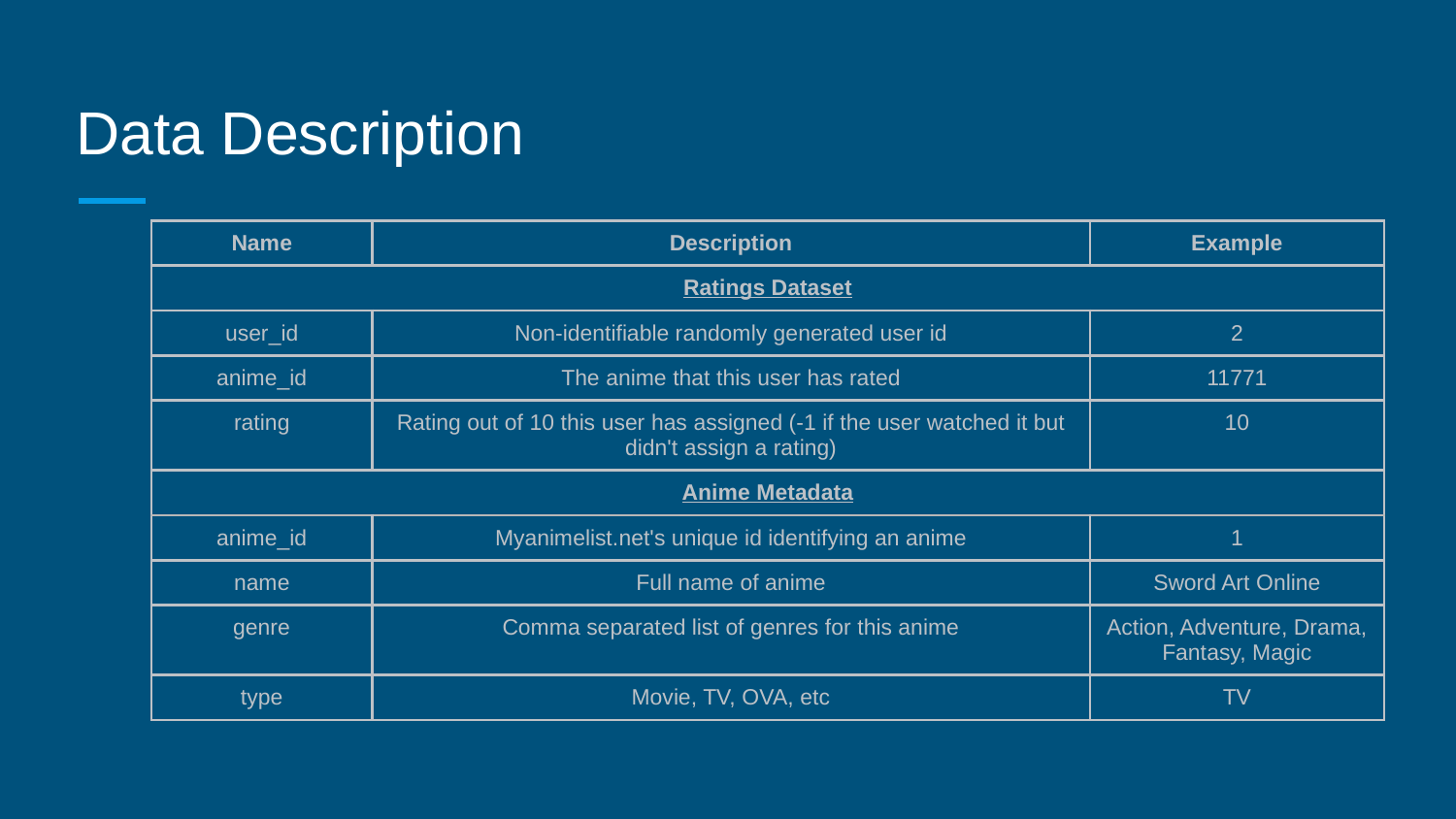

# Data Description
| Name | Description | Example |
| --- | --- | --- |
| Ratings Dataset |  |  |
| user\_id | Non-identifiable randomly generated user id | 2 |
| anime\_id | The anime that this user has rated | 11771 |
| rating | Rating out of 10 this user has assigned (-1 if the user watched it but didn't assign a rating) | 10 |
| Anime Metadata |  |  |
| anime\_id | Myanimelist.net's unique id identifying an anime | 1 |
| name | Full name of anime | Sword Art Online |
| genre | Comma separated list of genres for this anime | Action, Adventure, Drama, Fantasy, Magic |
| type | Movie, TV, OVA, etc | TV |